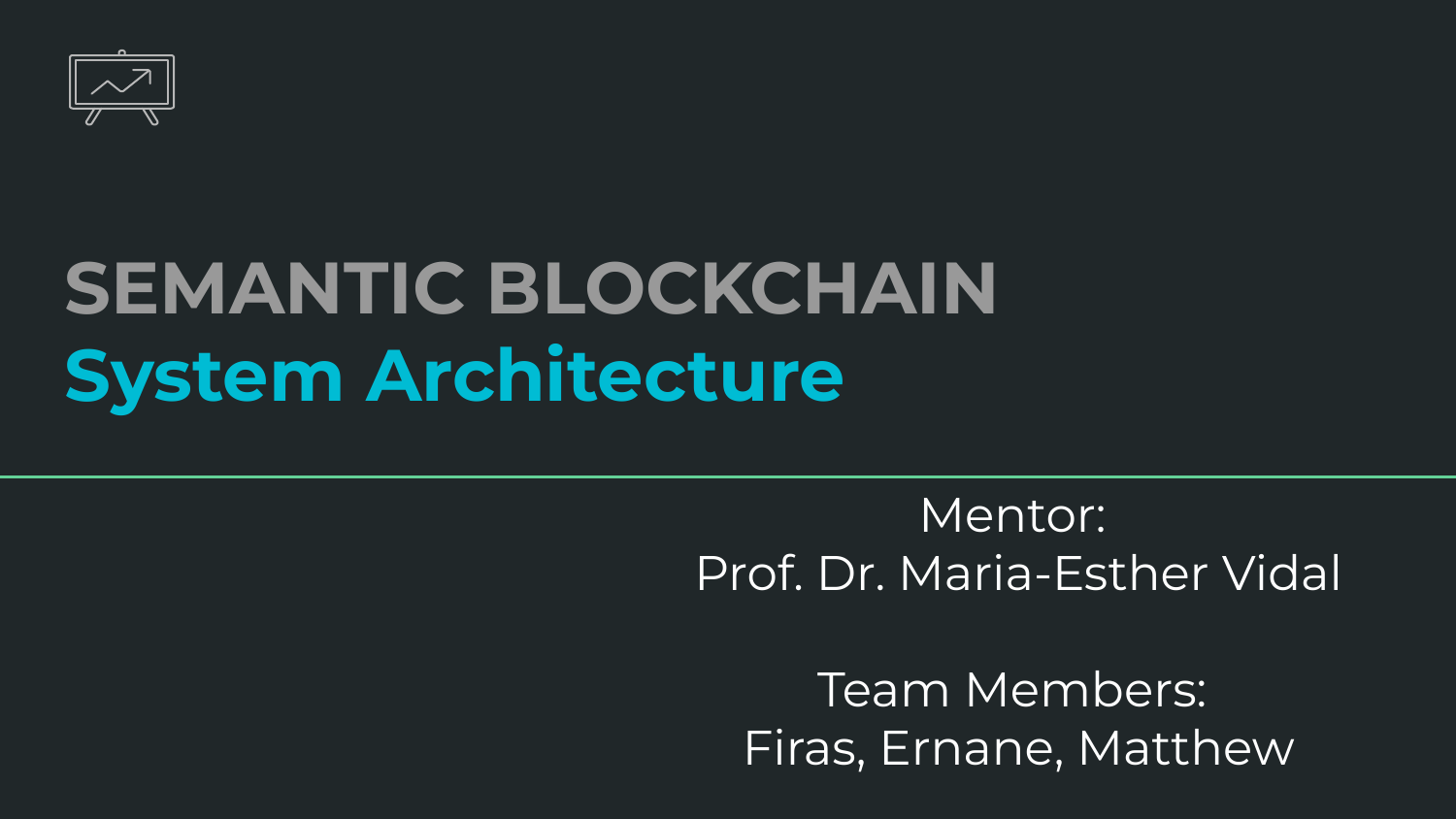

SEMANTIC BLOCKCHAIN System Architecture
Mentor:
Prof. Dr. Maria-Esther Vidal
Team Members:
Firas, Ernane, Matthew